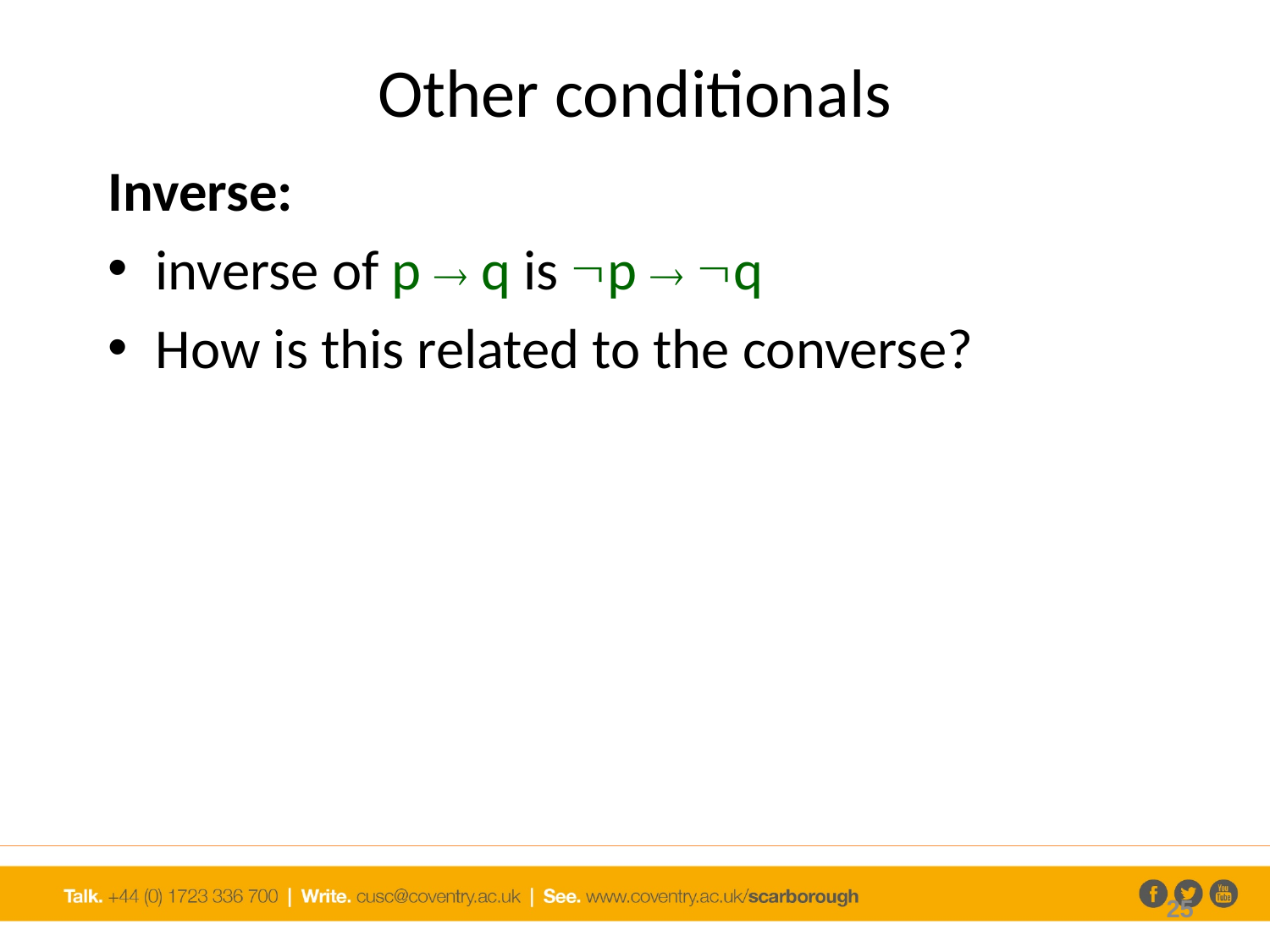

# Other conditionals
Inverse:
inverse of p → q is ¬p → ¬q
How is this related to the converse?
25